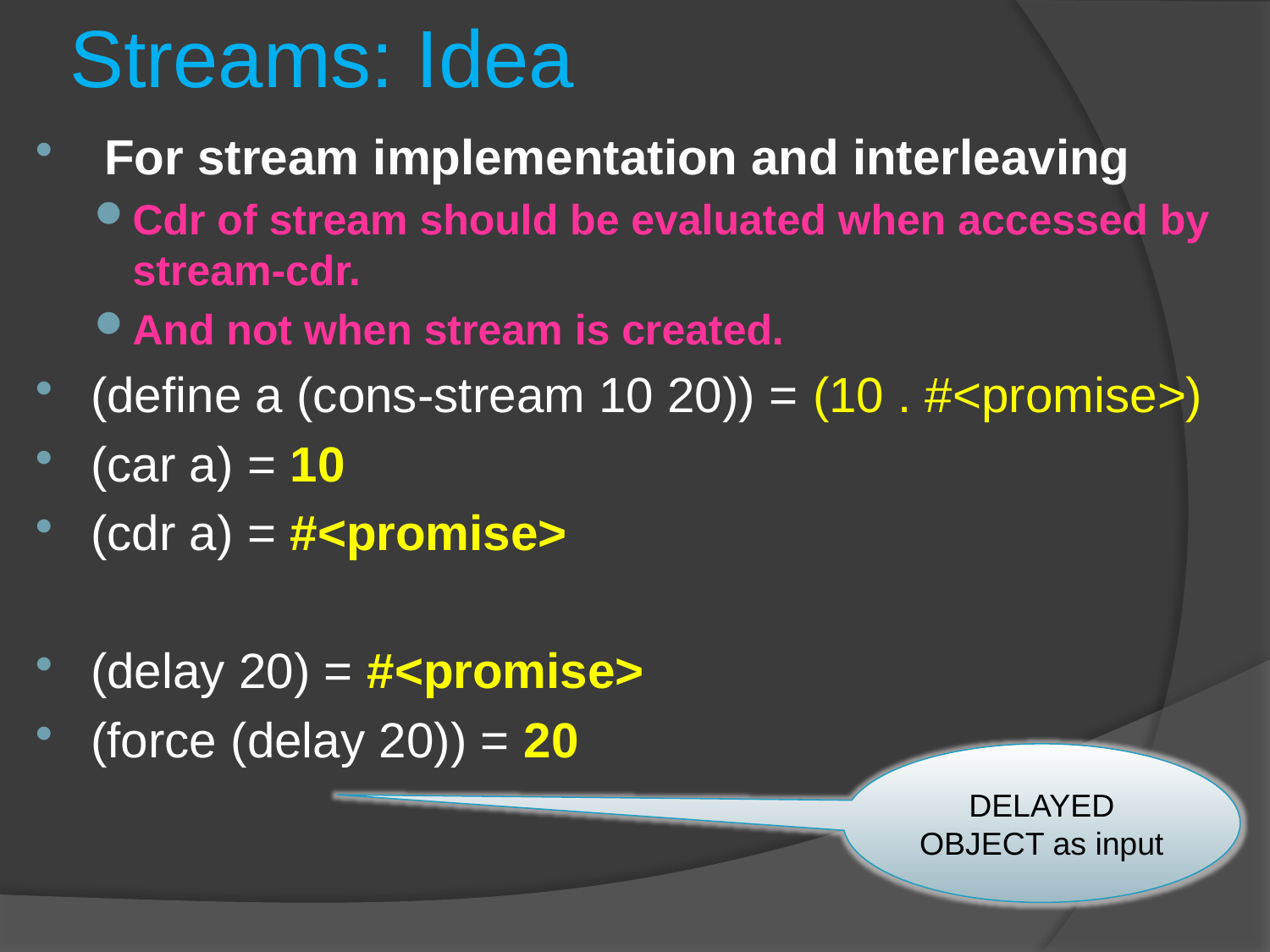

# Streams: Idea
 For stream implementation and interleaving
Cdr of stream should be evaluated when accessed by stream-cdr.
And not when stream is created.
(define a (cons-stream 10 20)) = (10 . #<promise>)
(car a) = 10
(cdr a) = #<promise>

(delay 20) = #<promise>
(force (delay 20)) = 20

DELAYED OBJECT as input